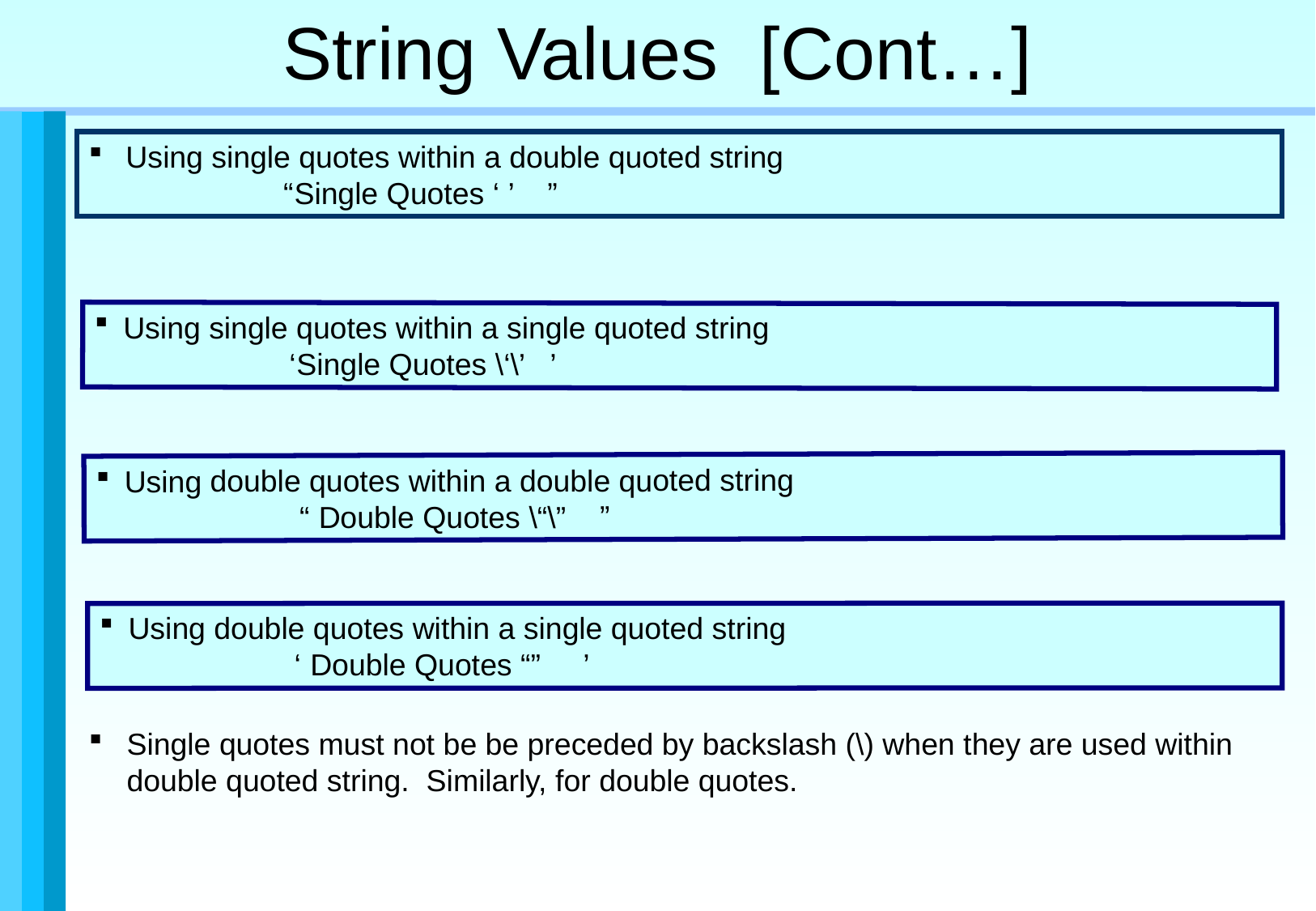

String Values  [Cont…]

 Using single quotes within a double quoted string
                       “Single Quotes ‘ ’    ”

Using single quotes within a single quoted string
                       ‘Single Quotes \‘\’   ’
Using double quotes within a double quoted string
                        “ Double Quotes \“\”    ”
Using double quotes within a single quoted string
                       ‘ Double Quotes “”     ’
Single quotes must not be be preceded by backslash (\) when they are used within double quoted string.  Similarly, for double quotes.
Programming constructs and functions / 25 of  39